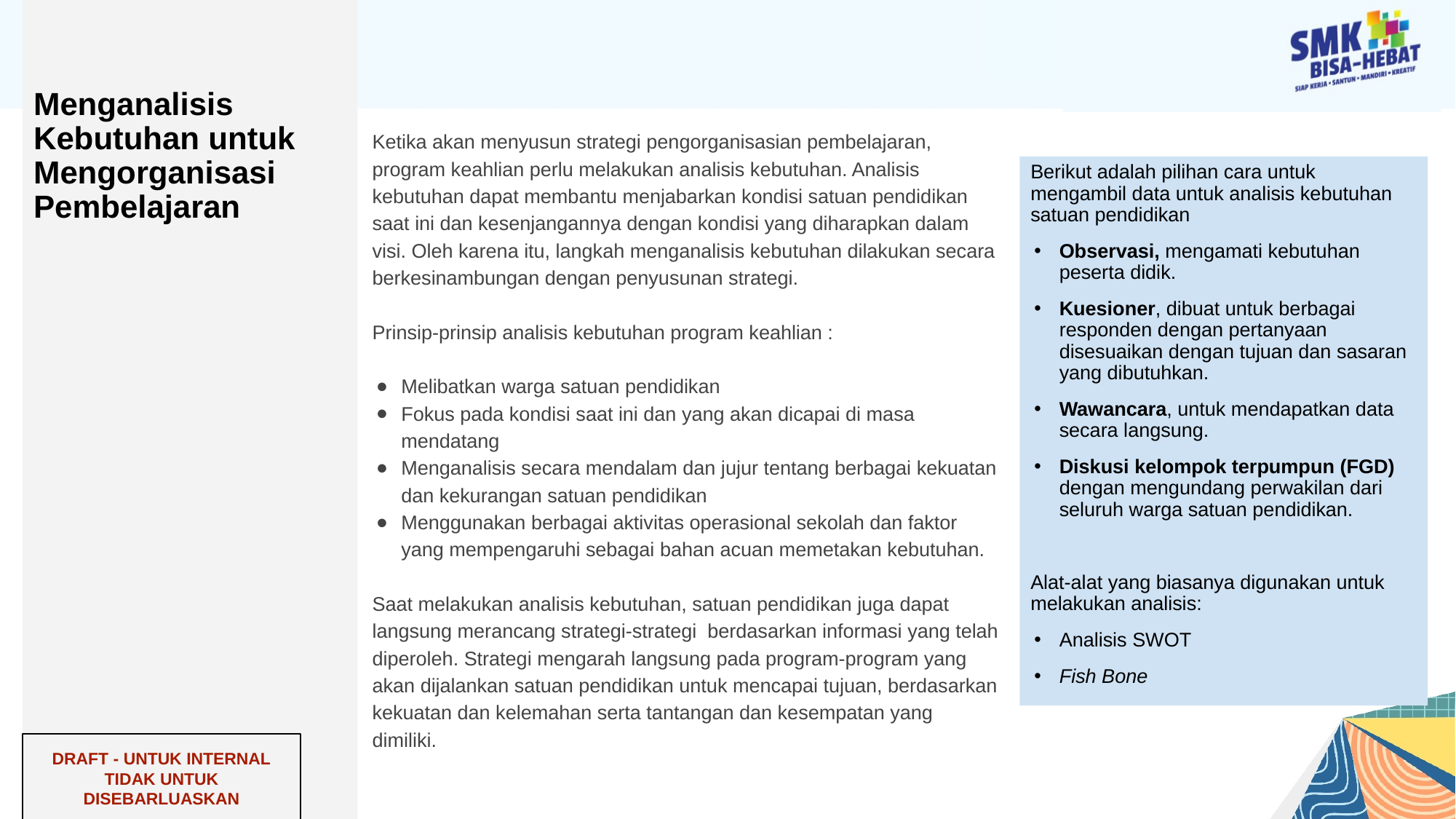

# Menganalisis Kebutuhan untuk Mengorganisasi Pembelajaran
Ketika akan menyusun strategi pengorganisasian pembelajaran, program keahlian perlu melakukan analisis kebutuhan. Analisis kebutuhan dapat membantu menjabarkan kondisi satuan pendidikan saat ini dan kesenjangannya dengan kondisi yang diharapkan dalam visi. Oleh karena itu, langkah menganalisis kebutuhan dilakukan secara berkesinambungan dengan penyusunan strategi.

Prinsip-prinsip analisis kebutuhan program keahlian :

Melibatkan warga satuan pendidikan
Fokus pada kondisi saat ini dan yang akan dicapai di masa mendatang
Menganalisis secara mendalam dan jujur tentang berbagai kekuatan dan kekurangan satuan pendidikan
Menggunakan berbagai aktivitas operasional sekolah dan faktor yang mempengaruhi sebagai bahan acuan memetakan kebutuhan.

Saat melakukan analisis kebutuhan, satuan pendidikan juga dapat langsung merancang strategi-strategi  berdasarkan informasi yang telah diperoleh. Strategi mengarah langsung pada program-program yang akan dijalankan satuan pendidikan untuk mencapai tujuan, berdasarkan kekuatan dan kelemahan serta tantangan dan kesempatan yang dimiliki.

Berikut adalah pilihan cara untuk mengambil data untuk analisis kebutuhan satuan pendidikan
Observasi, mengamati kebutuhan peserta didik.
Kuesioner, dibuat untuk berbagai responden dengan pertanyaan disesuaikan dengan tujuan dan sasaran yang dibutuhkan.
Wawancara, untuk mendapatkan data secara langsung.
Diskusi kelompok terpumpun (FGD) dengan mengundang perwakilan dari seluruh warga satuan pendidikan.

Alat-alat yang biasanya digunakan untuk melakukan analisis:
Analisis SWOT
Fish Bone
DRAFT - UNTUK INTERNAL
TIDAK UNTUK DISEBARLUASKAN
24